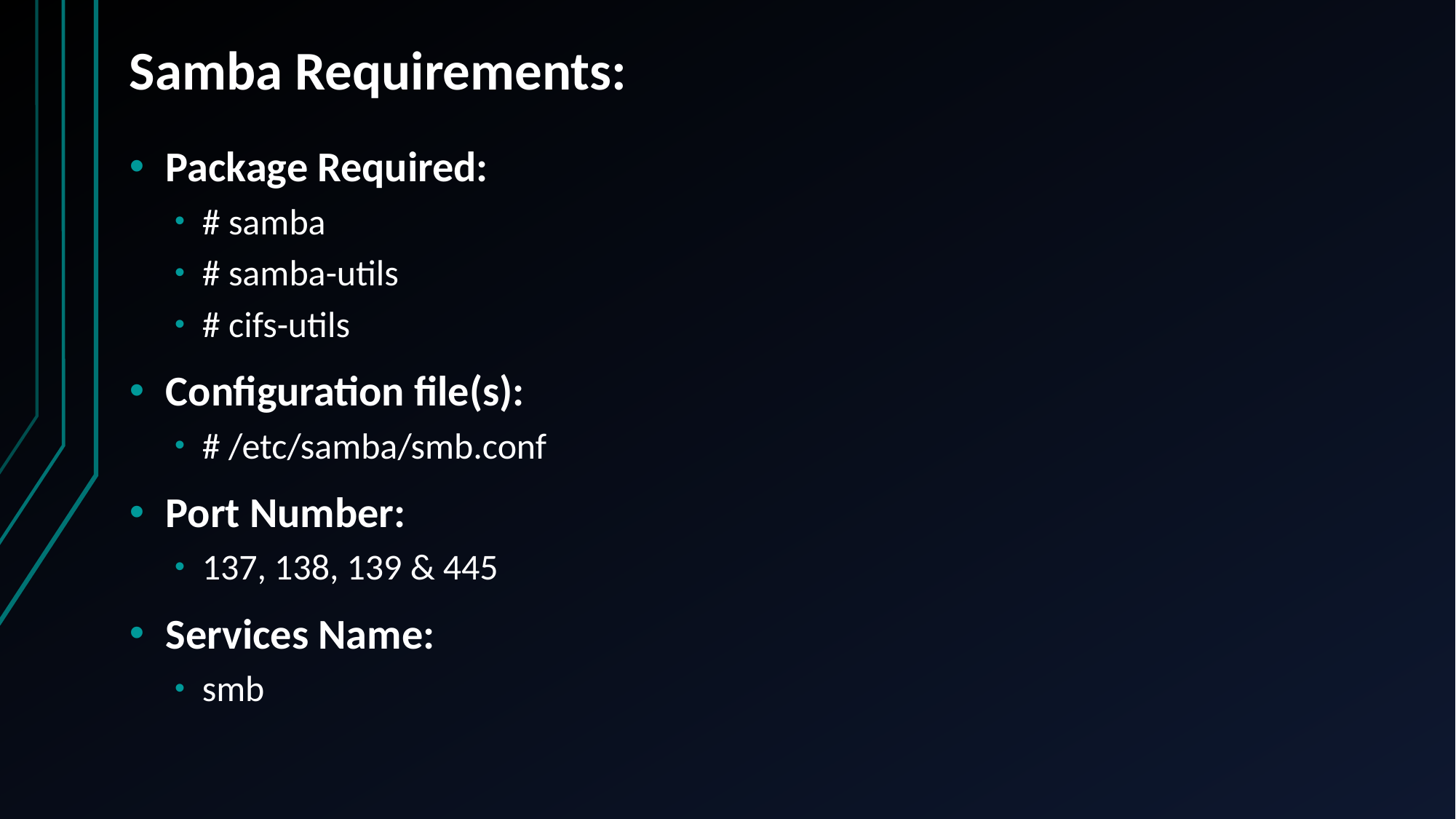

# Samba Requirements:
Package Required:
# samba
# samba-utils
# cifs-utils
Configuration file(s):
# /etc/samba/smb.conf
Port Number:
137, 138, 139 & 445
Services Name:
smb